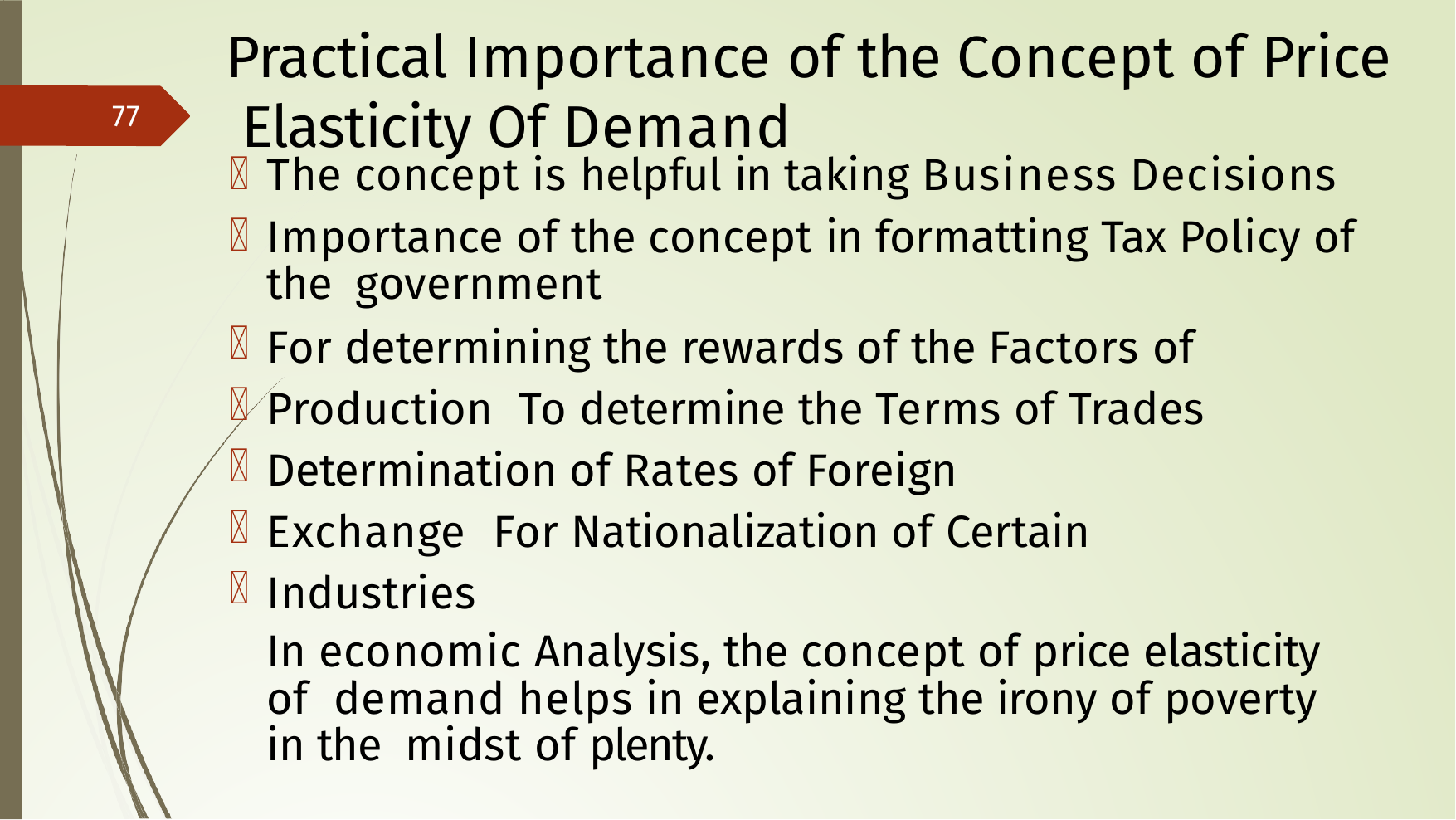

# Practical Importance of the Concept of Price  Elasticity Of Demand
77
The concept is helpful in taking Business Decisions
Importance of the concept in formatting Tax Policy of the  government
For determining the rewards of the Factors of Production  To determine the Terms of Trades
Determination of Rates of Foreign Exchange  For Nationalization of Certain Industries
In economic Analysis, the concept of price elasticity of  demand helps in explaining the irony of poverty in the  midst of plenty.